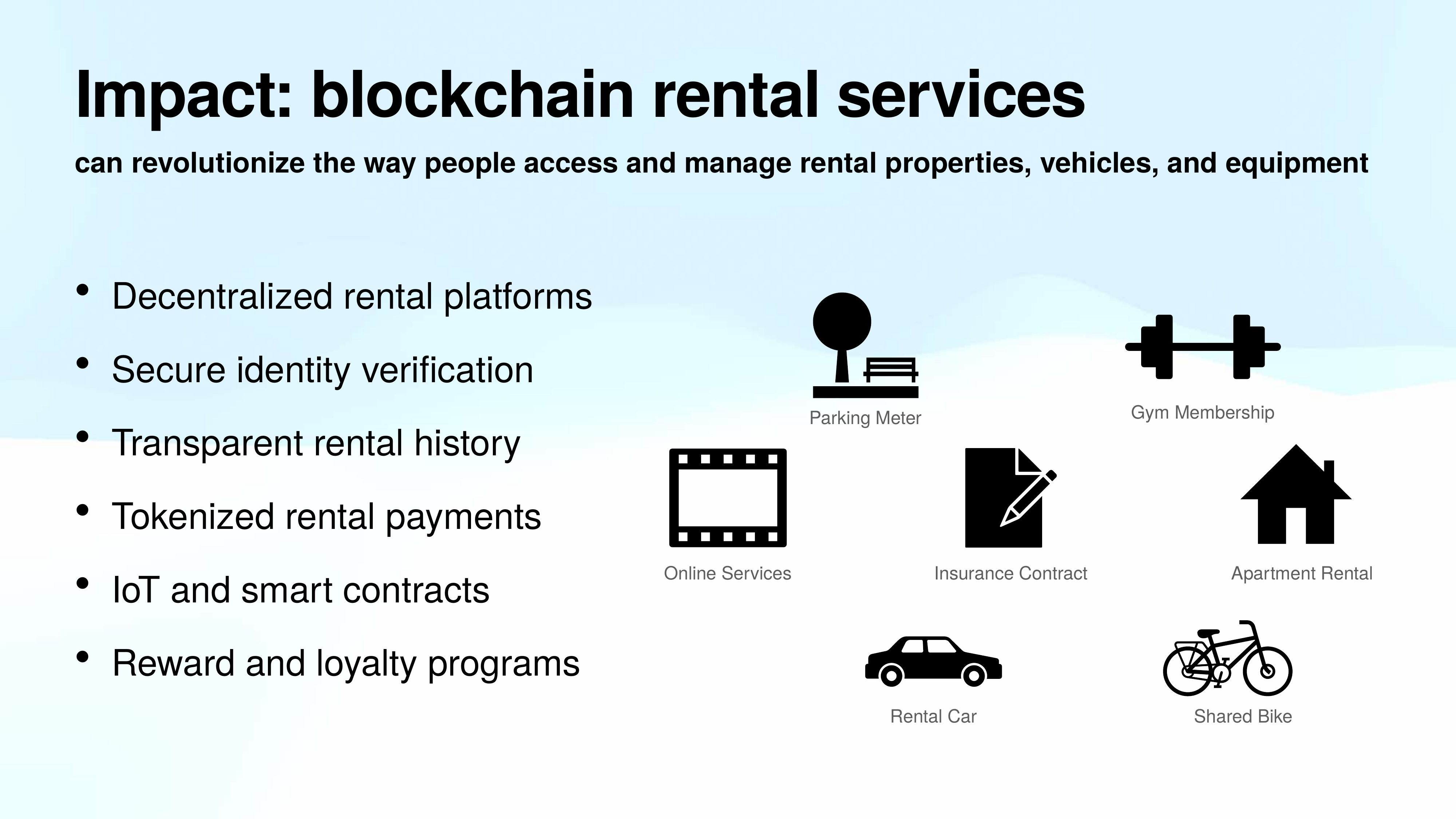

# Impact: blockchain rental services
can revolutionize the way people access and manage rental properties, vehicles, and equipment
Decentralized rental platforms
Secure identity verification
Transparent rental history
Tokenized rental payments
IoT and smart contracts
Reward and loyalty programs

Gym Membership
Parking Meter

Online Services
Insurance Contract
Apartment Rental

Rental Car
Shared Bike